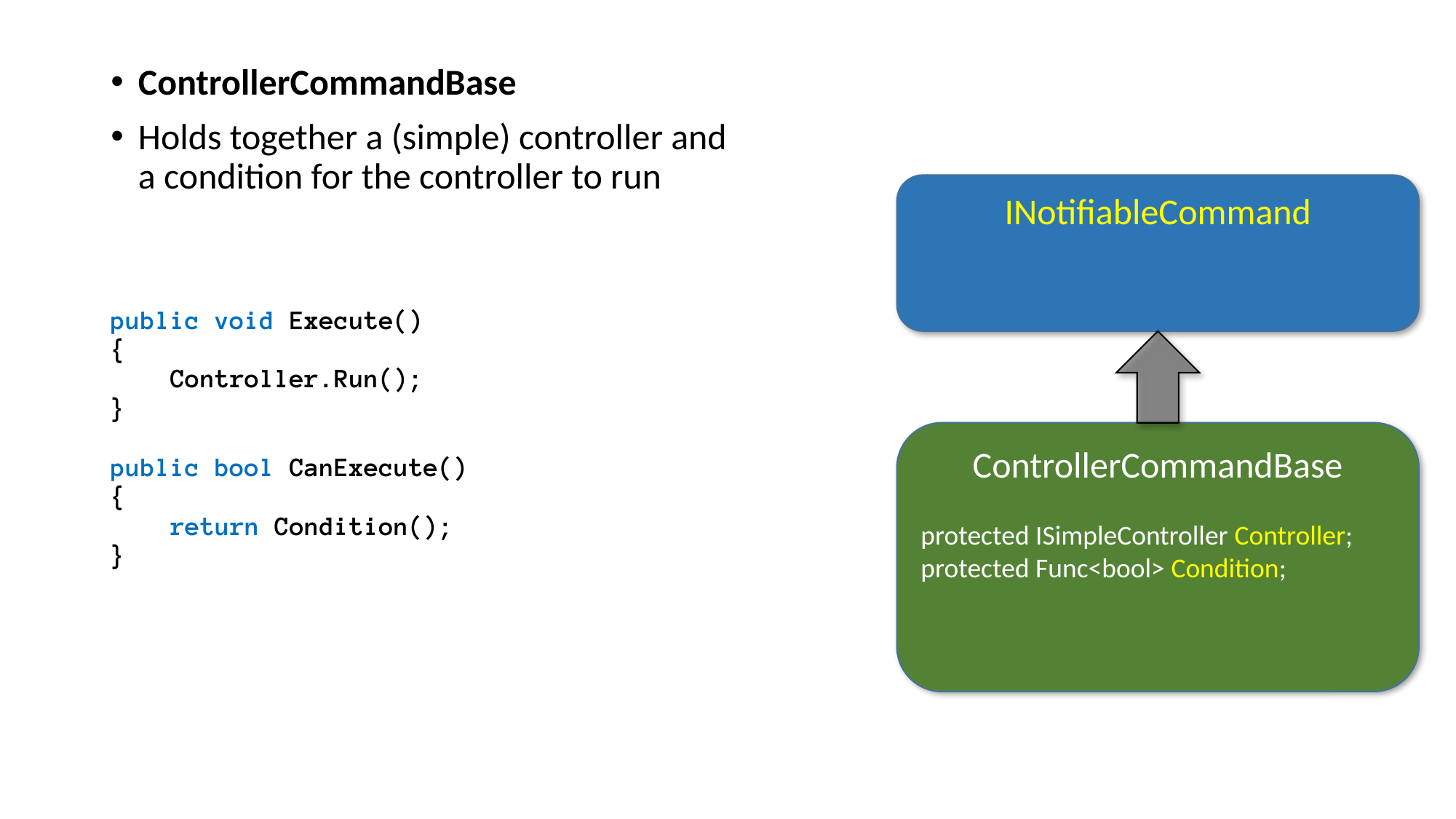

ControllerCommandBase
Holds together a (simple) controller and a condition for the controller to run

public void Execute()
{
    Controller.Run();
}

public bool CanExecute()
{
    return Condition();
}

INotifiableCommand

ControllerCommandBase

protected ISimpleController Controller;
protected Func<bool> Condition;